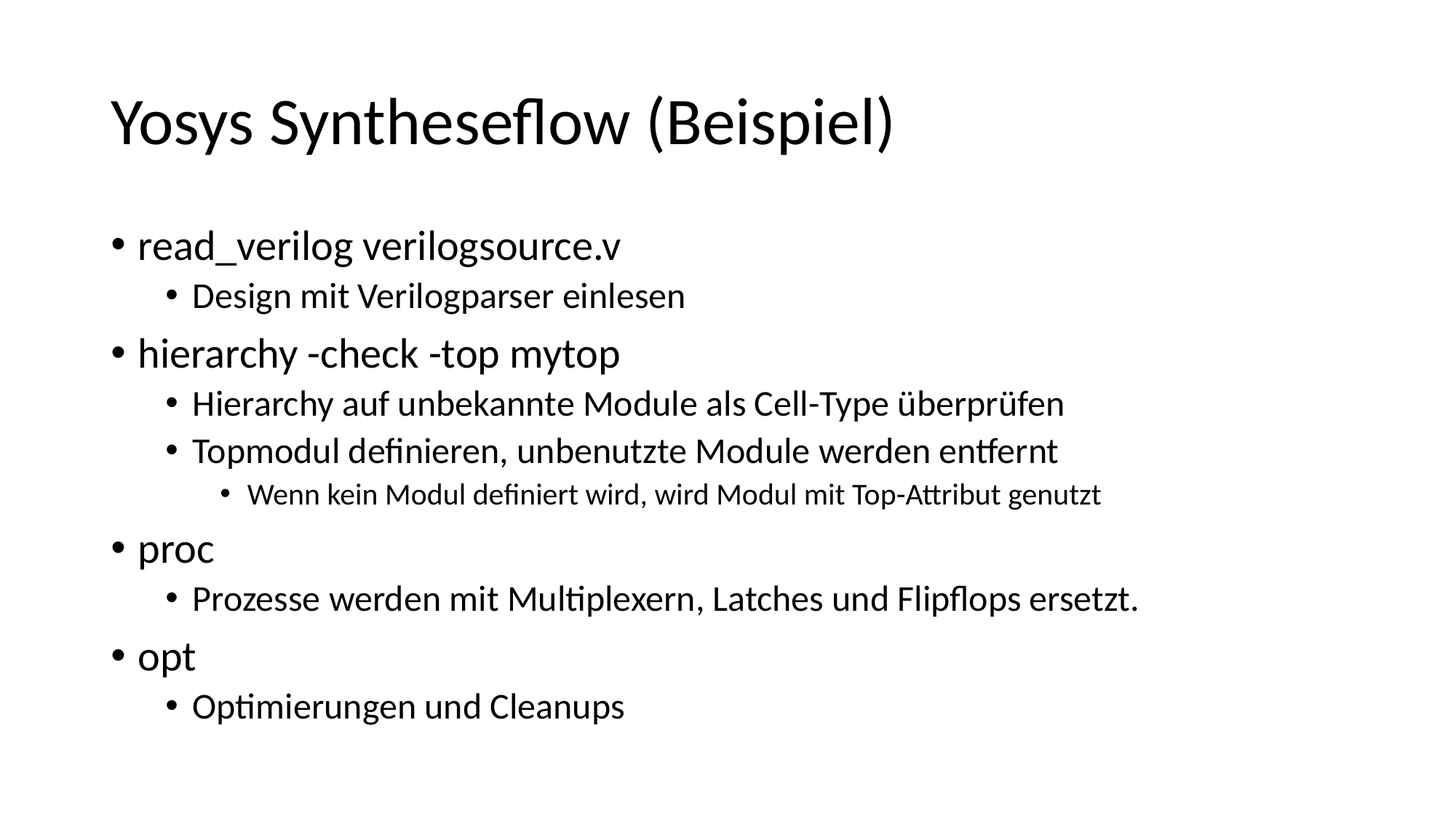

# Yosys Syntheseflow (Beispiel)
read_verilog verilogsource.v
Design mit Verilogparser einlesen
hierarchy -check -top mytop
Hierarchy auf unbekannte Module als Cell-Type überprüfen
Topmodul definieren, unbenutzte Module werden entfernt
Wenn kein Modul definiert wird, wird Modul mit Top-Attribut genutzt
proc
Prozesse werden mit Multiplexern, Latches und Flipflops ersetzt.
opt
Optimierungen und Cleanups